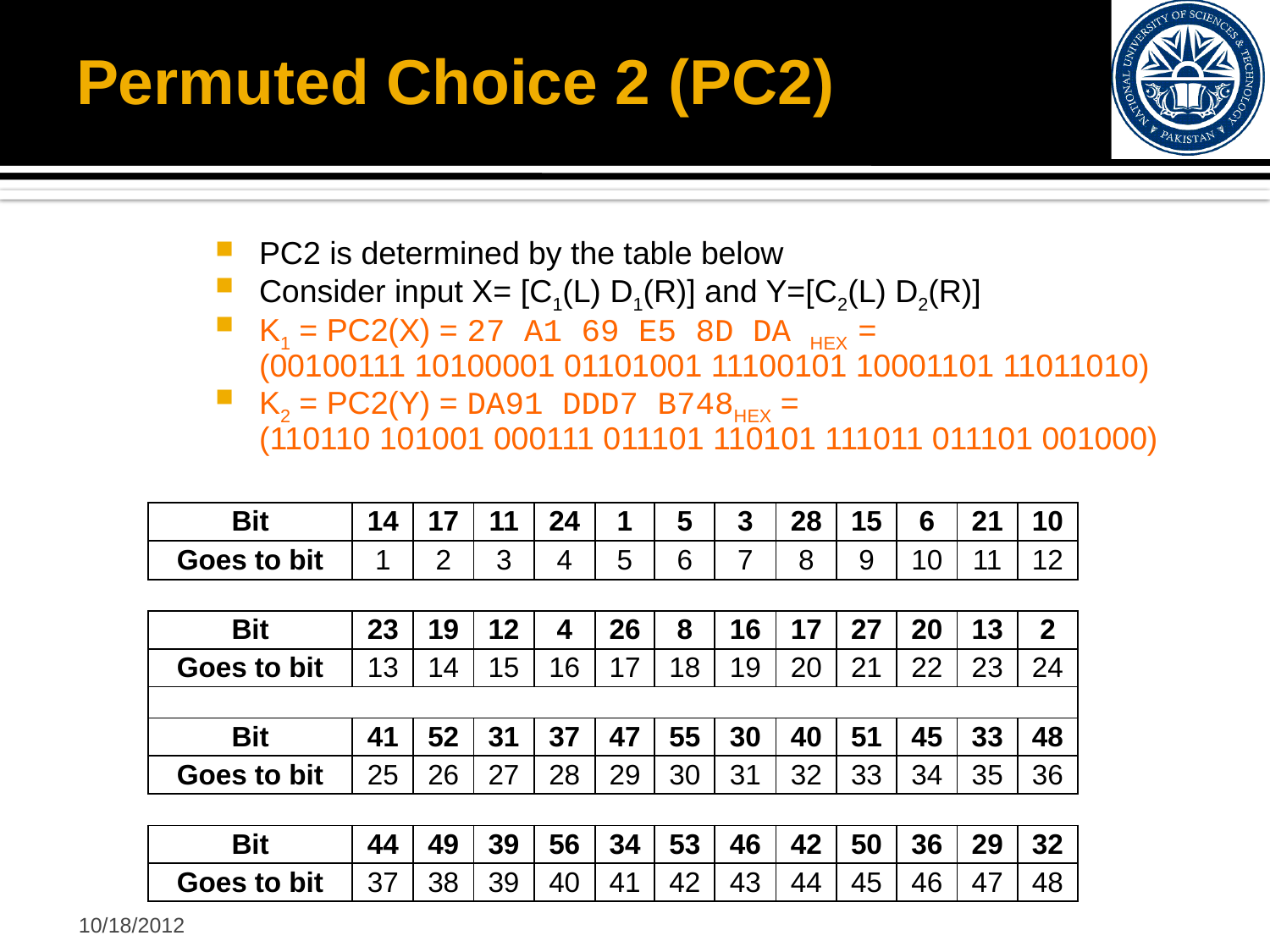

# Permuted Choice 2 (PC2)
PC2 is determined by the table below
Consider input X= [C1(L) D1(R)] and Y=[C2(L) D2(R)]
K1 = PC2(X) = 27 A1 69 E5 8D DA HEX  =
(00100111 10100001 01101001 11100101 10001101 11011010)
K2 = PC2(Y) = DA91 DDD7 B748HEX =
(110110 101001 000111 011101 110101 111011 011101 001000)
| Bit | 14 | 17 | 11 | 24 | 1 | 5 | 3 | 28 | 15 | 6 | 21 | 10 |
| --- | --- | --- | --- | --- | --- | --- | --- | --- | --- | --- | --- | --- |
| Goes to bit | 1 | 2 | 3 | 4 | 5 | 6 | 7 | 8 | 9 | 10 | 11 | 12 |
|  |  |  |  |  |  |  |  |  |  |  |  |  |
| Bit | 23 | 19 | 12 | 4 | 26 | 8 | 16 | 17 | 27 | 20 | 13 | 2 |
| Goes to bit | 13 | 14 | 15 | 16 | 17 | 18 | 19 | 20 | 21 | 22 | 23 | 24 |
|  |  |  |  |  |  |  |  |  |  |  |  |  |
| Bit | 41 | 52 | 31 | 37 | 47 | 55 | 30 | 40 | 51 | 45 | 33 | 48 |
| Goes to bit | 25 | 26 | 27 | 28 | 29 | 30 | 31 | 32 | 33 | 34 | 35 | 36 |
|  |  |  |  |  |  |  |  |  |  |  |  |  |
| Bit | 44 | 49 | 39 | 56 | 34 | 53 | 46 | 42 | 50 | 36 | 29 | 32 |
| Goes to bit | 37 | 38 | 39 | 40 | 41 | 42 | 43 | 44 | 45 | 46 | 47 | 48 |
10/18/2012